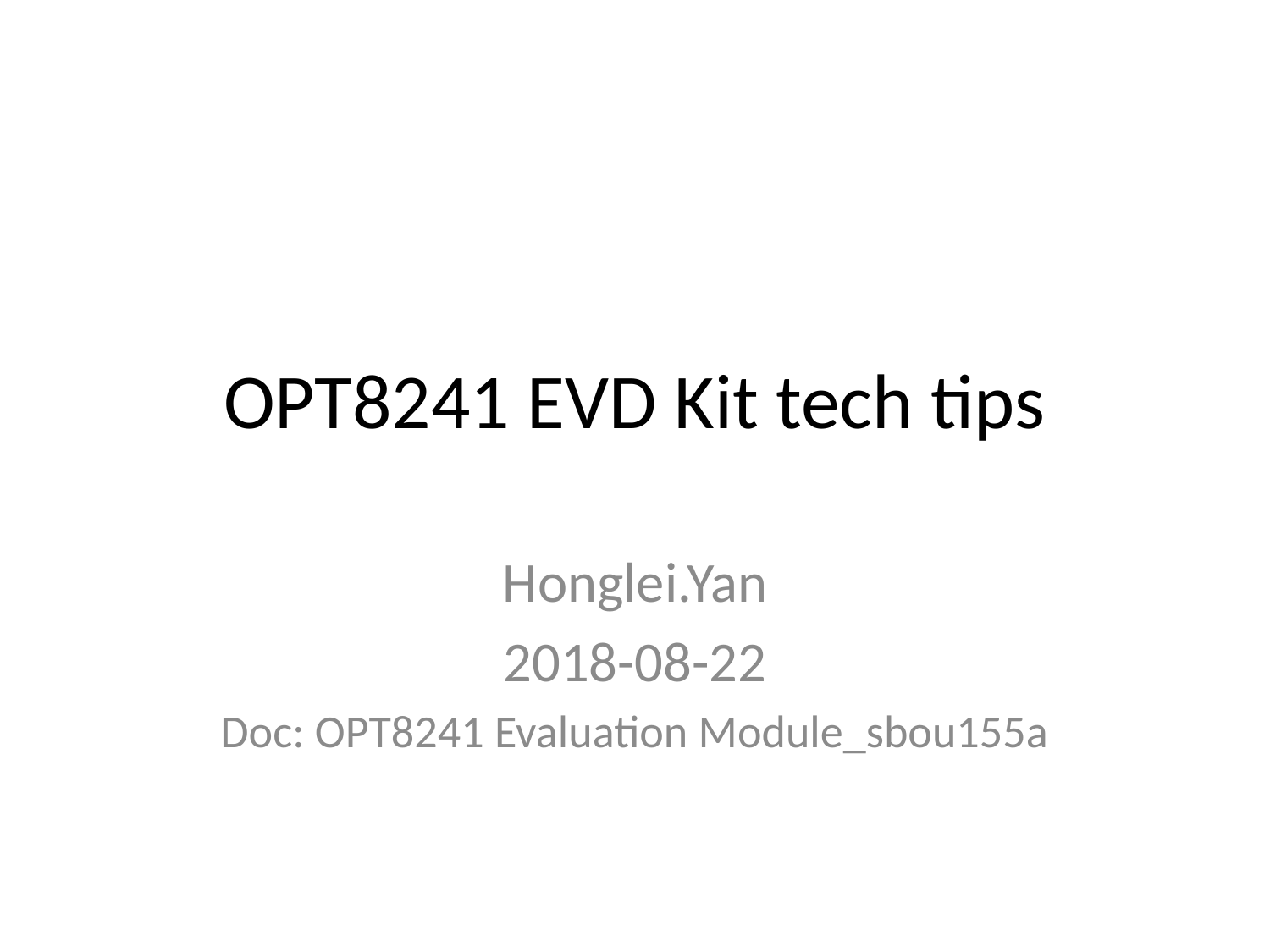

# OPT8241 EVD Kit tech tips
Honglei.Yan
2018-08-22
Doc: OPT8241 Evaluation Module_sbou155a